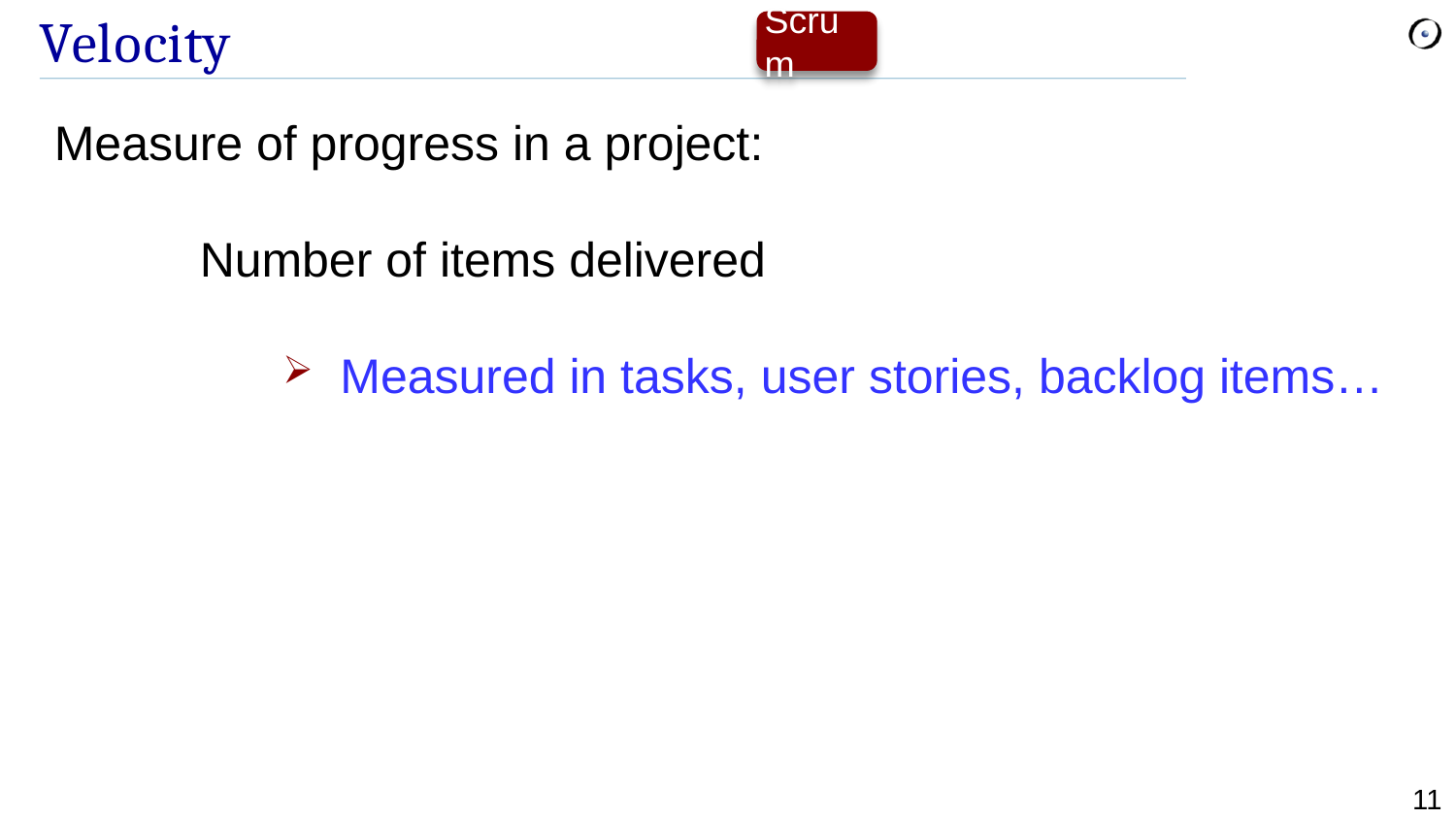

Scrum
# Velocity
Measure of progress in a project:

	Number of items delivered

Measured in tasks, user stories, backlog items…